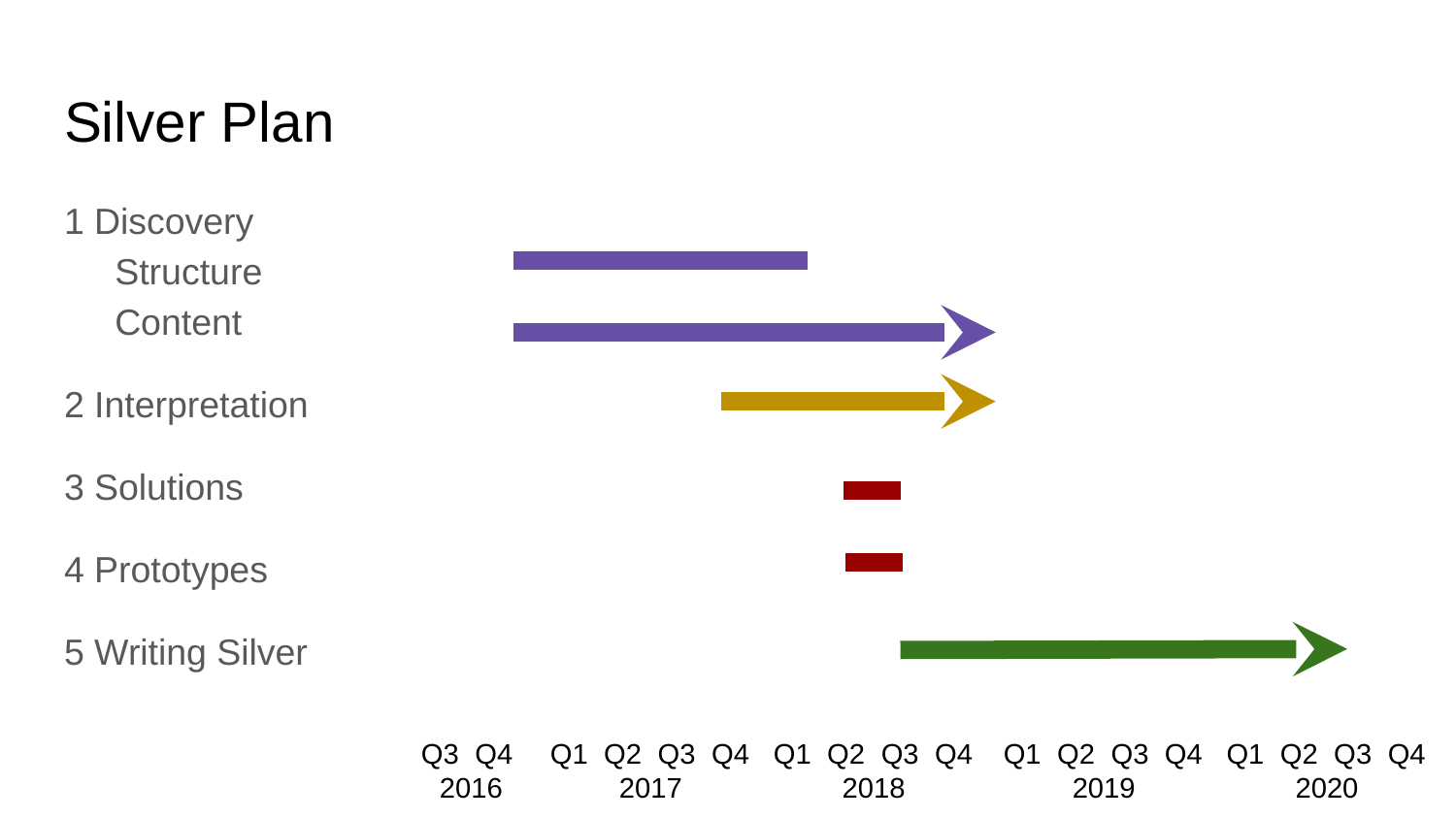

# Silver Plan
1 Discovery
     Structure
     Content
2 Interpretation
3 Solutions
4 Prototypes
5 Writing Silver

Q3  Q4
2016
Q1  Q2  Q3  Q4
2017
Q1  Q2  Q3  Q4
2018
Q1  Q2  Q3  Q4
2019
Q1  Q2  Q3  Q4
2020